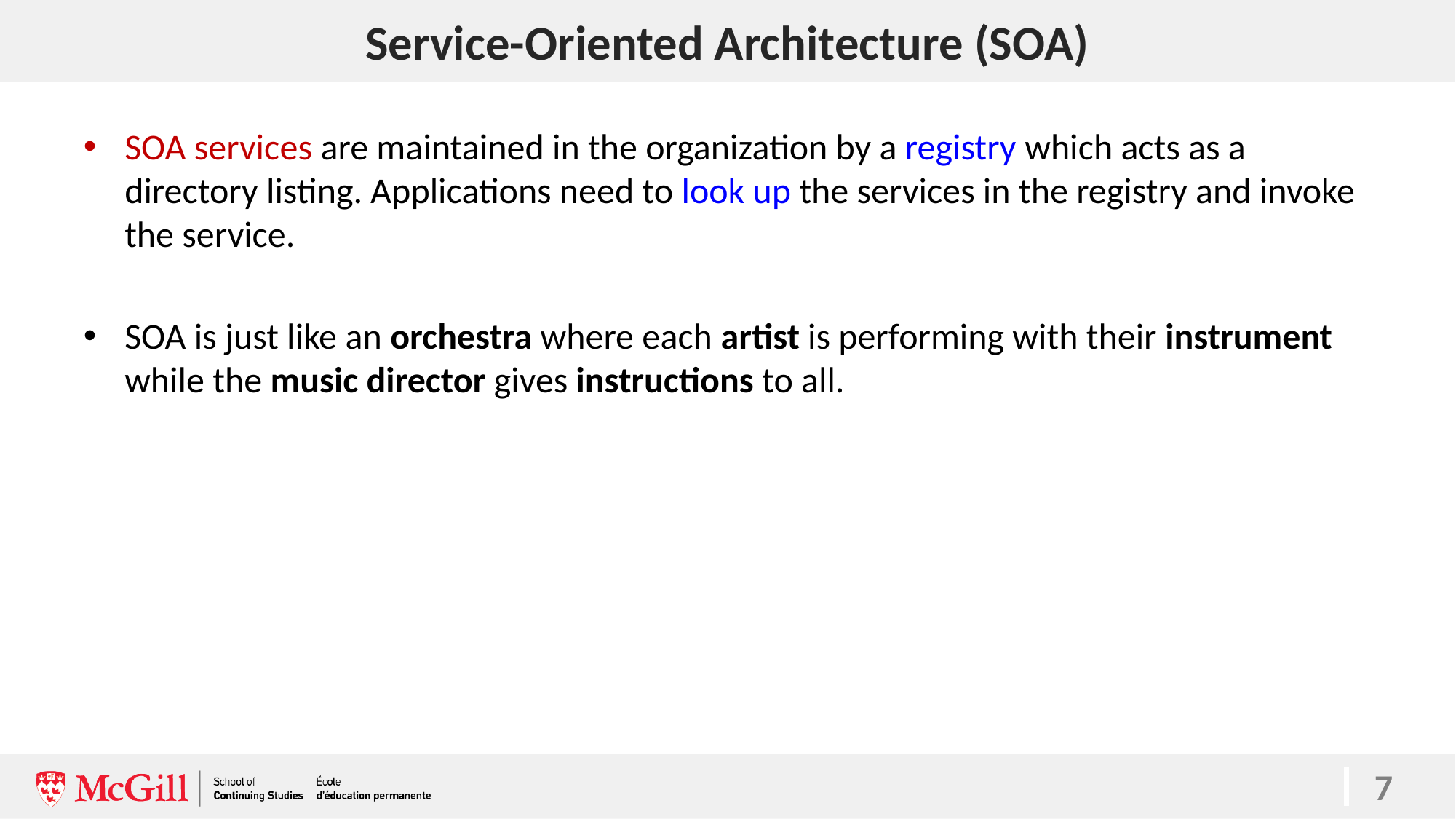

# Service-Oriented Architecture (SOA)
SOA services are maintained in the organization by a registry which acts as a directory listing. Applications need to look up the services in the registry and invoke the service.

SOA is just like an orchestra where each artist is performing with their instrument while the music director gives instructions to all.